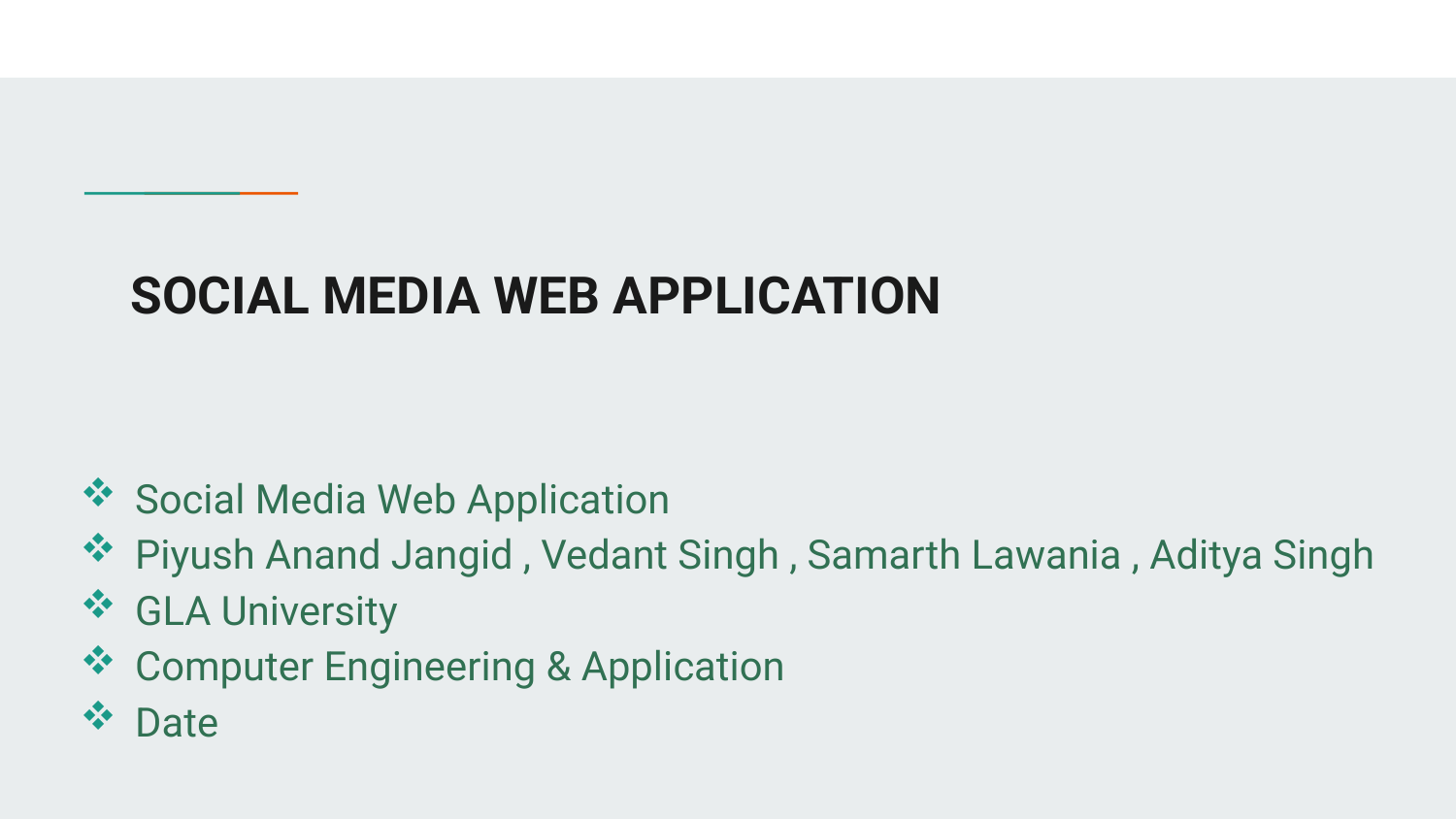

# SOCIAL MEDIA WEB APPLICATION

Social Media Web Application
Piyush Anand Jangid , Vedant Singh , Samarth Lawania , Aditya Singh
GLA University
Computer Engineering & Application
Date